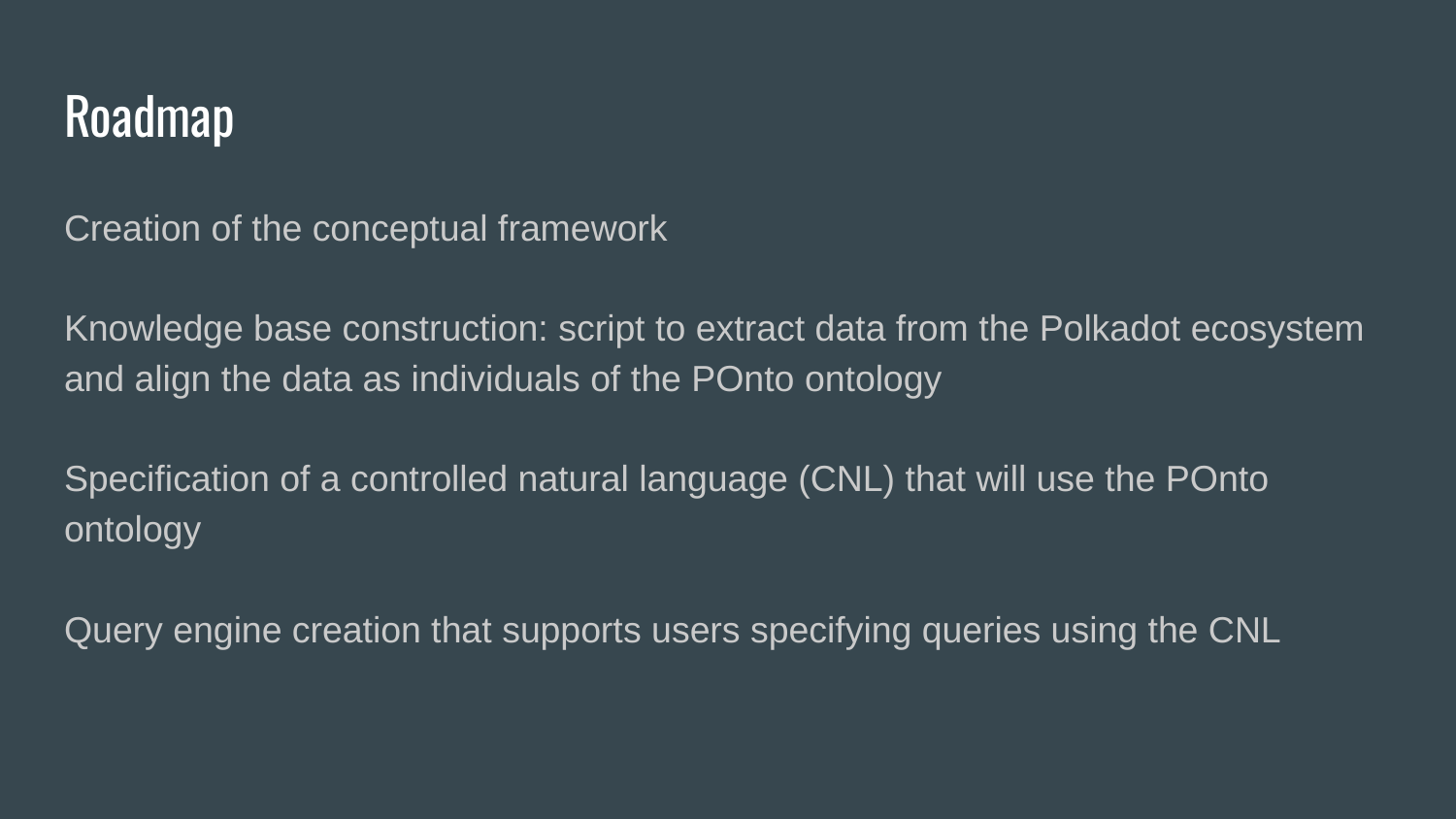

# Roadmap
Creation of the conceptual framework

Knowledge base construction: script to extract data from the Polkadot ecosystem and align the data as individuals of the POnto ontology

Specification of a controlled natural language (CNL) that will use the POnto ontology

Query engine creation that supports users specifying queries using the CNL